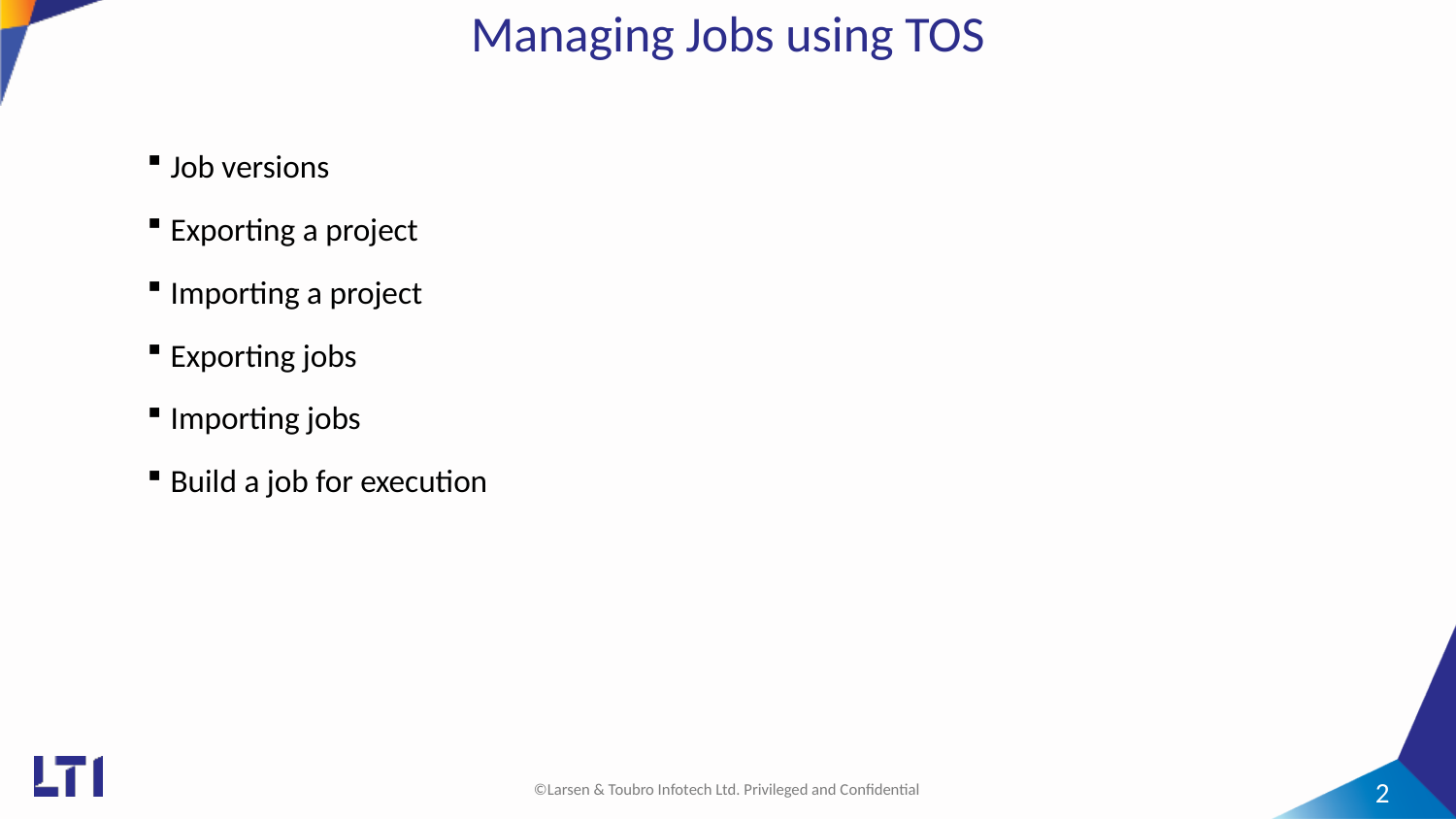

# Managing Jobs using TOS

Job versions
Exporting a project
Importing a project
Exporting jobs
Importing jobs
Build a job for execution